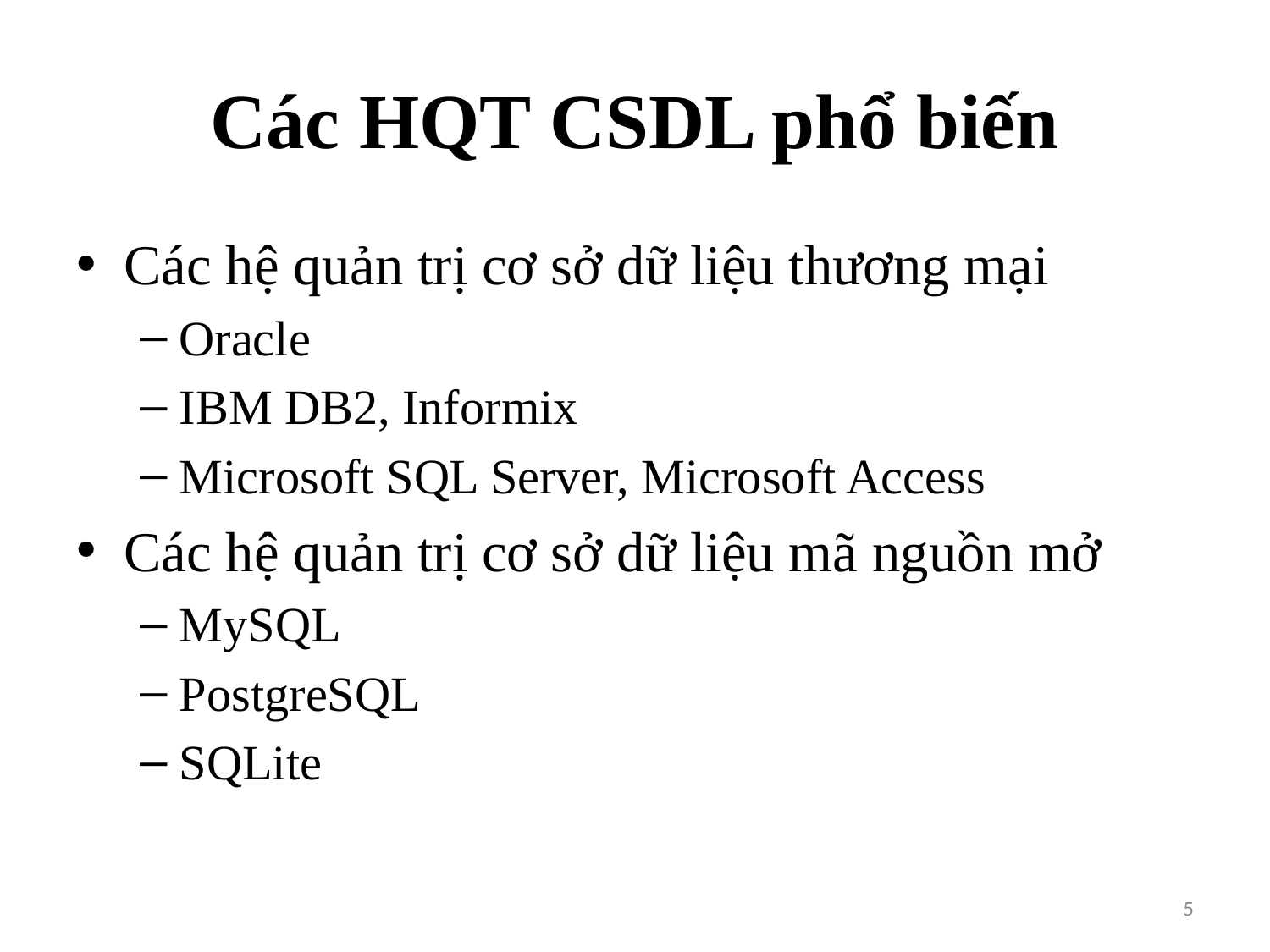

# Các HQT CSDL phổ biến
Các hệ quản trị cơ sở dữ liệu thương mại
Oracle
IBM DB2, Informix
Microsoft SQL Server, Microsoft Access
Các hệ quản trị cơ sở dữ liệu mã nguồn mở
MySQL
PostgreSQL
SQLite
5